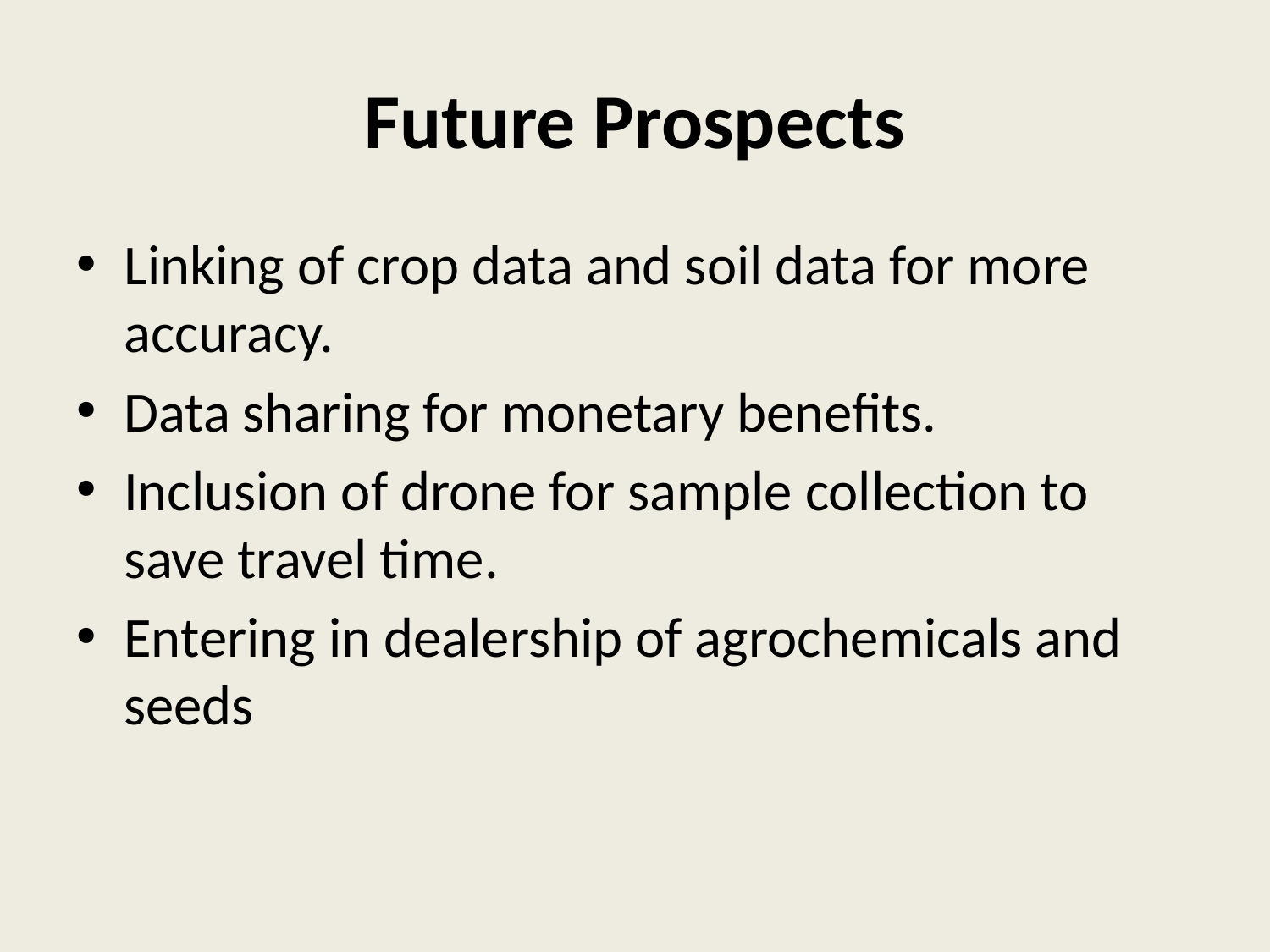

# Future Prospects
Linking of crop data and soil data for more accuracy.
Data sharing for monetary benefits.
Inclusion of drone for sample collection to save travel time.
Entering in dealership of agrochemicals and seeds